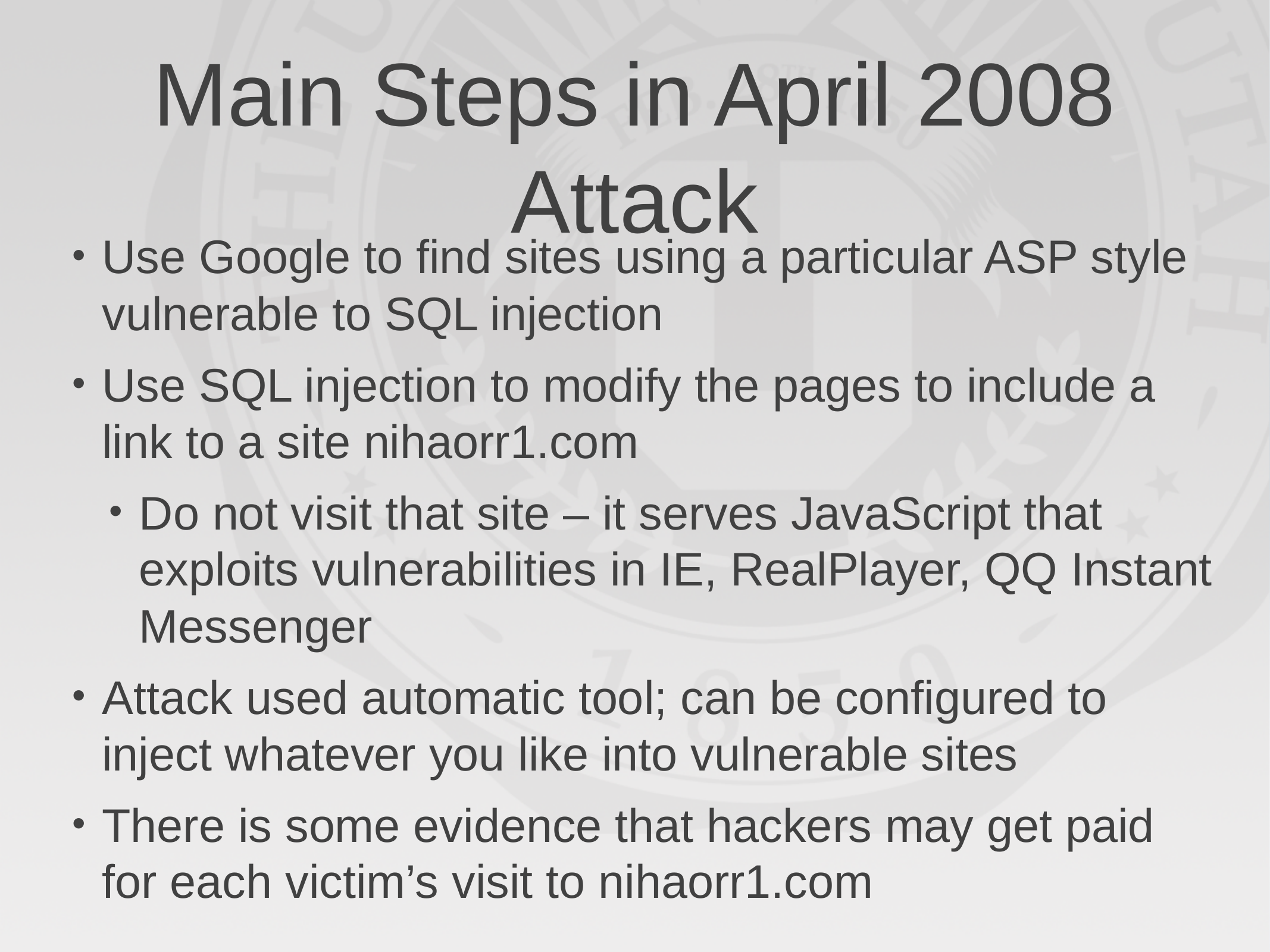

# Main Steps in April 2008 Attack
Use Google to find sites using a particular ASP style vulnerable to SQL injection
Use SQL injection to modify the pages to include a link to a site nihaorr1.com
Do not visit that site – it serves JavaScript that exploits vulnerabilities in IE, RealPlayer, QQ Instant Messenger
Attack used automatic tool; can be configured to inject whatever you like into vulnerable sites
There is some evidence that hackers may get paid for each victim’s visit to nihaorr1.com